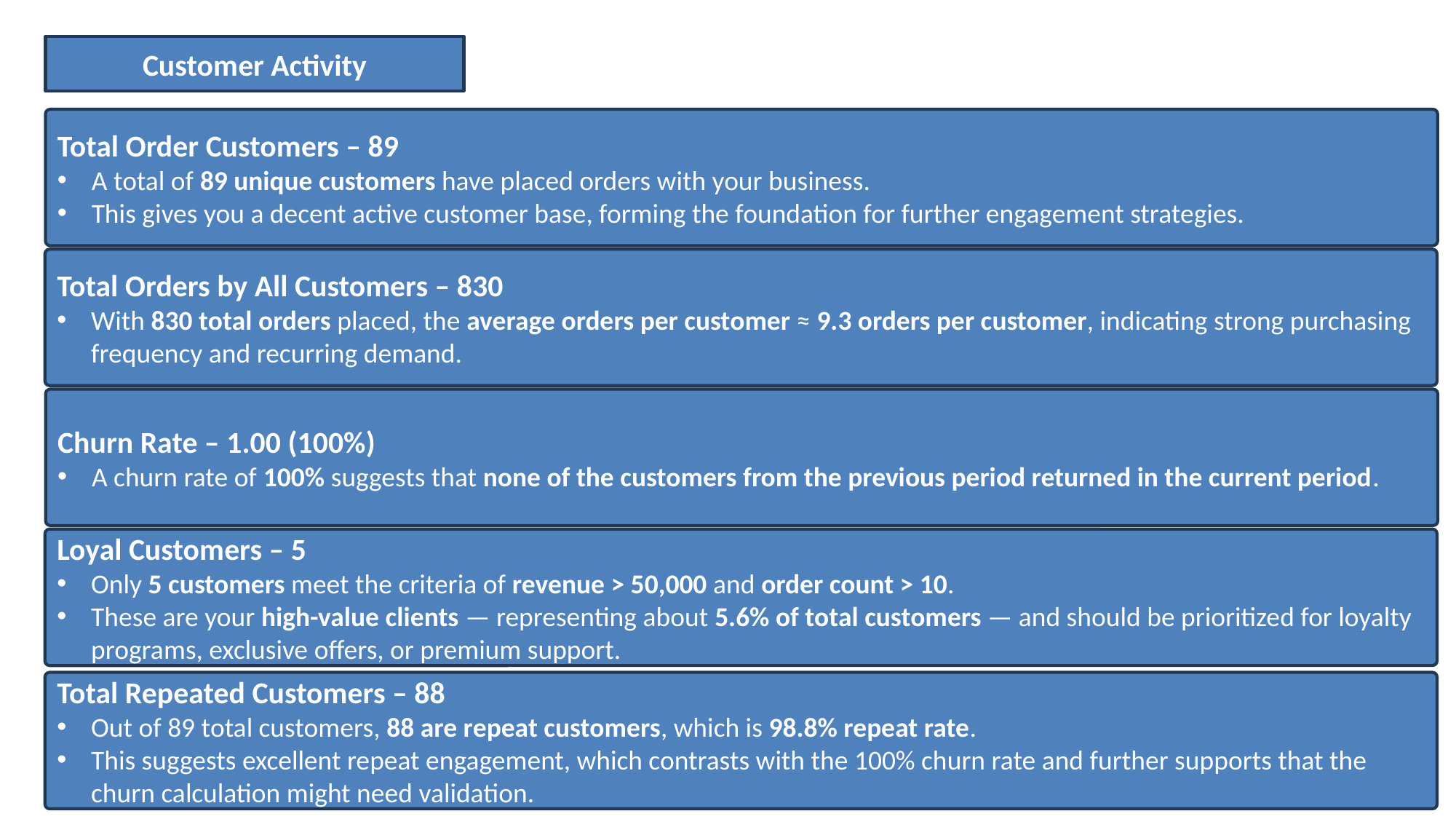

Customer Activity
Total Order Customers – 89
A total of 89 unique customers have placed orders with your business.
This gives you a decent active customer base, forming the foundation for further engagement strategies.
Total Orders by All Customers – 830
With 830 total orders placed, the average orders per customer ≈ 9.3 orders per customer, indicating strong purchasing frequency and recurring demand.
Churn Rate – 1.00 (100%)
A churn rate of 100% suggests that none of the customers from the previous period returned in the current period.
Loyal Customers – 5
Only 5 customers meet the criteria of revenue > 50,000 and order count > 10.
These are your high-value clients — representing about 5.6% of total customers — and should be prioritized for loyalty programs, exclusive offers, or premium support.
Total Repeated Customers – 88
Out of 89 total customers, 88 are repeat customers, which is 98.8% repeat rate.
This suggests excellent repeat engagement, which contrasts with the 100% churn rate and further supports that the churn calculation might need validation.